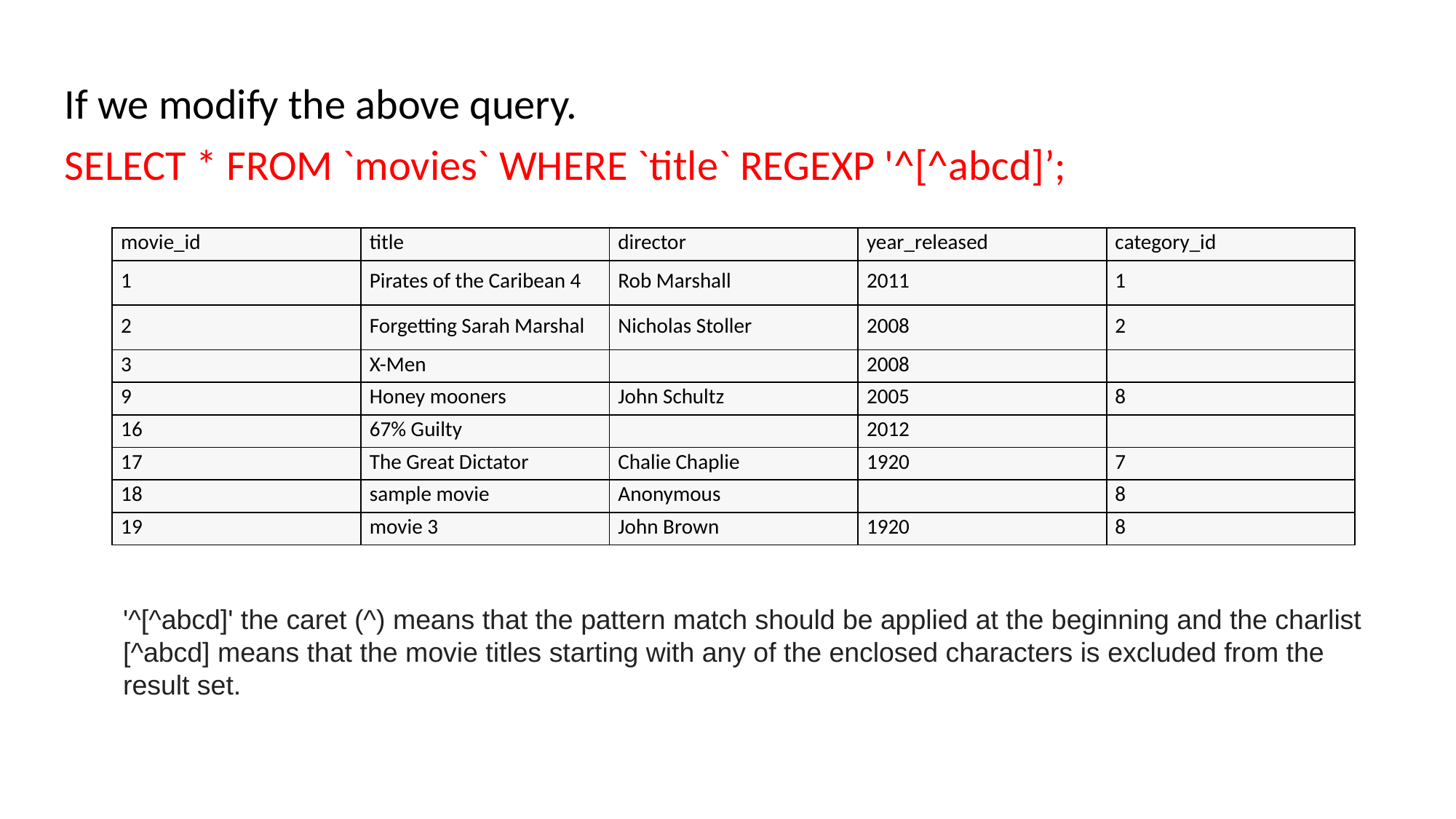

If we modify the above query.
SELECT * FROM `movies` WHERE `title` REGEXP '^[^abcd]’;

| movie\_id | title | director | year\_released | category\_id |
| --- | --- | --- | --- | --- |
| 1 | Pirates of the Caribean 4 | Rob Marshall | 2011 | 1 |
| 2 | Forgetting Sarah Marshal | Nicholas Stoller | 2008 | 2 |
| 3 | X-Men |  | 2008 |  |
| 9 | Honey mooners | John Schultz | 2005 | 8 |
| 16 | 67% Guilty |  | 2012 |  |
| 17 | The Great Dictator | Chalie Chaplie | 1920 | 7 |
| 18 | sample movie | Anonymous |  | 8 |
| 19 | movie 3 | John Brown | 1920 | 8 |
'^[^abcd]' the caret (^) means that the pattern match should be applied at the beginning and the charlist [^abcd] means that the movie titles starting with any of the enclosed characters is excluded from the result set.